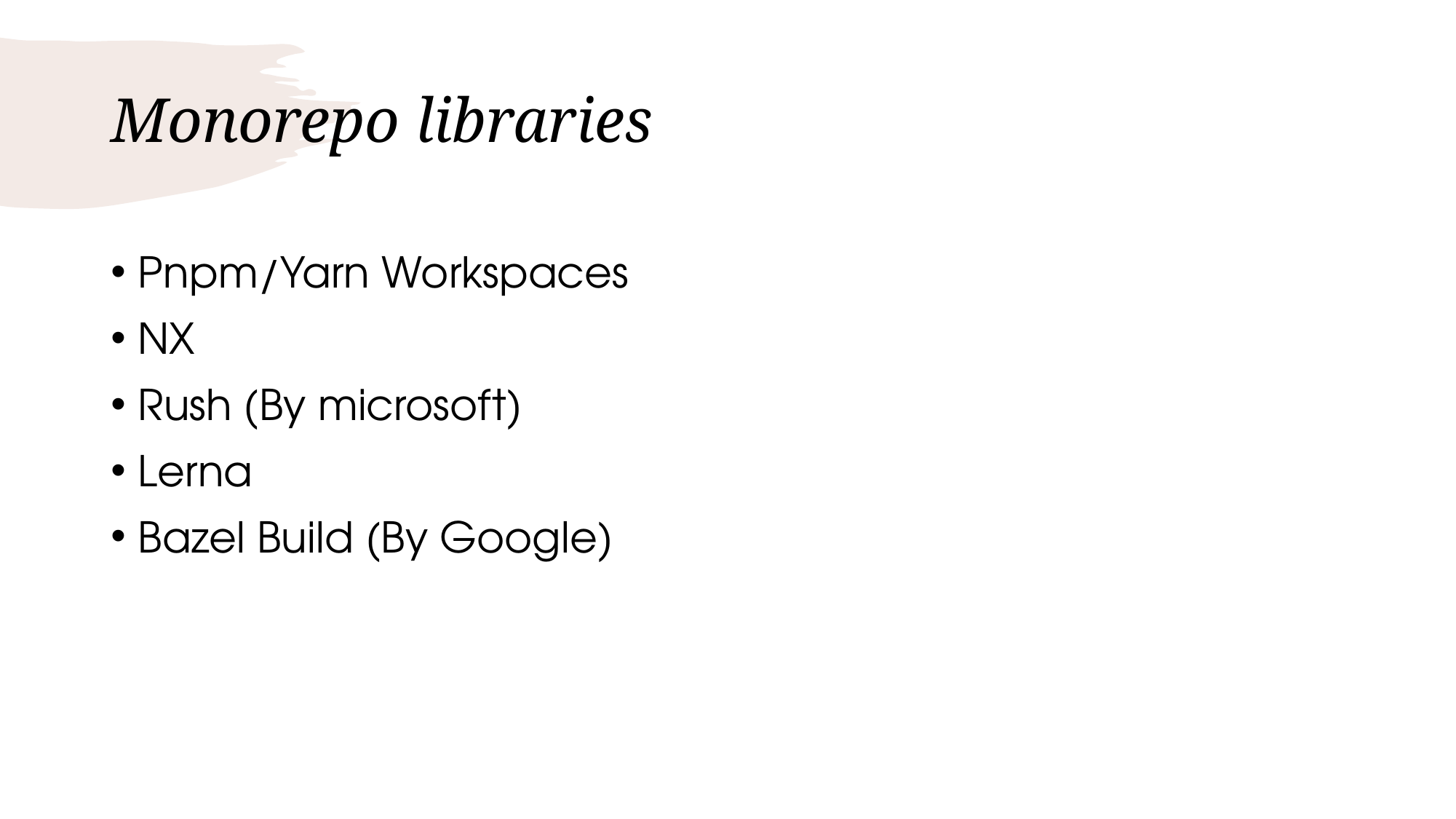

# Monorepo libraries
Pnpm/Yarn Workspaces
NX
Rush (By microsoft)
Lerna
Bazel Build (By Google)